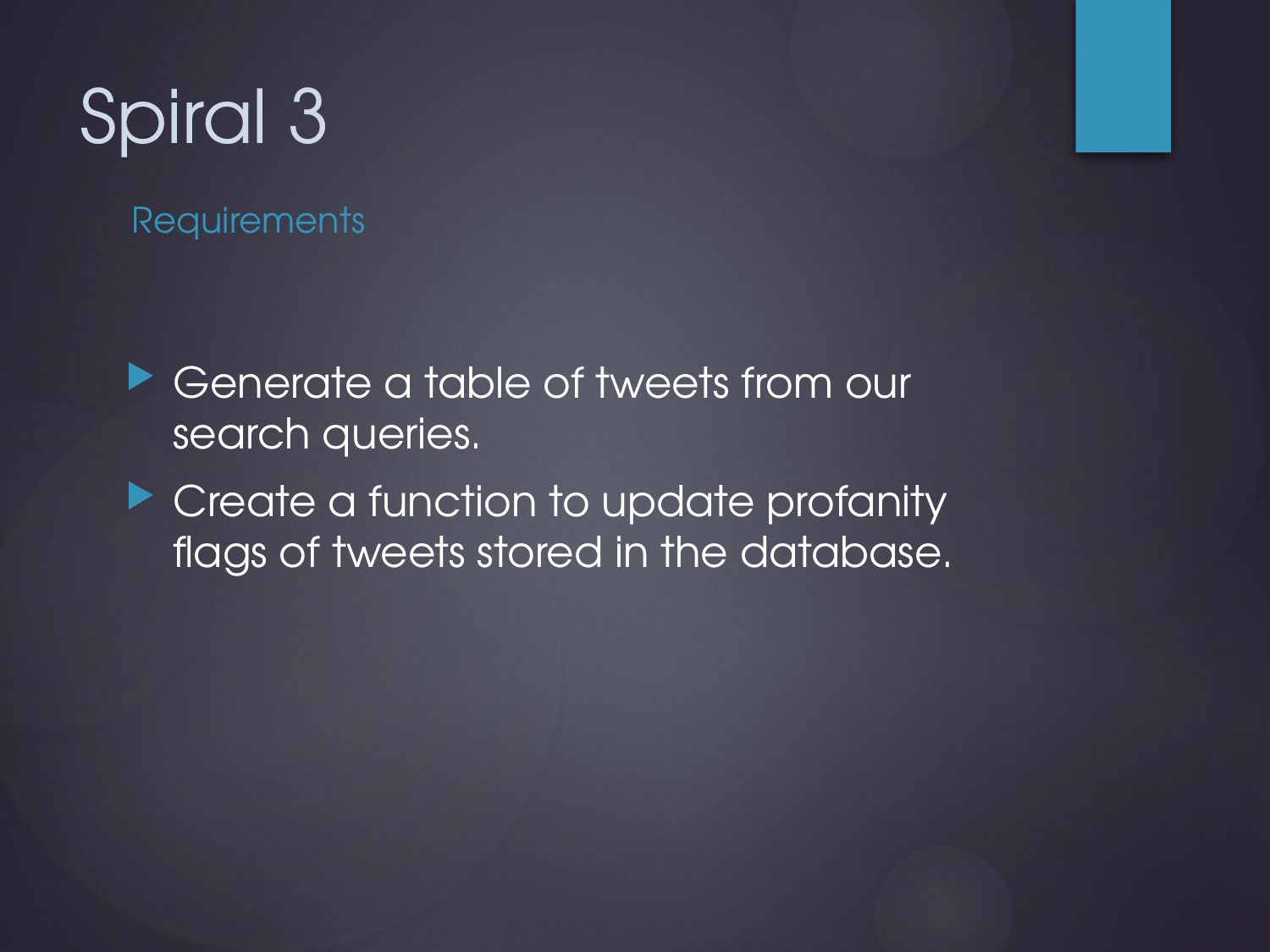

# Spiral 3
Requirements
Generate a table of tweets from our search queries.
Create a function to update profanity flags of tweets stored in the database.